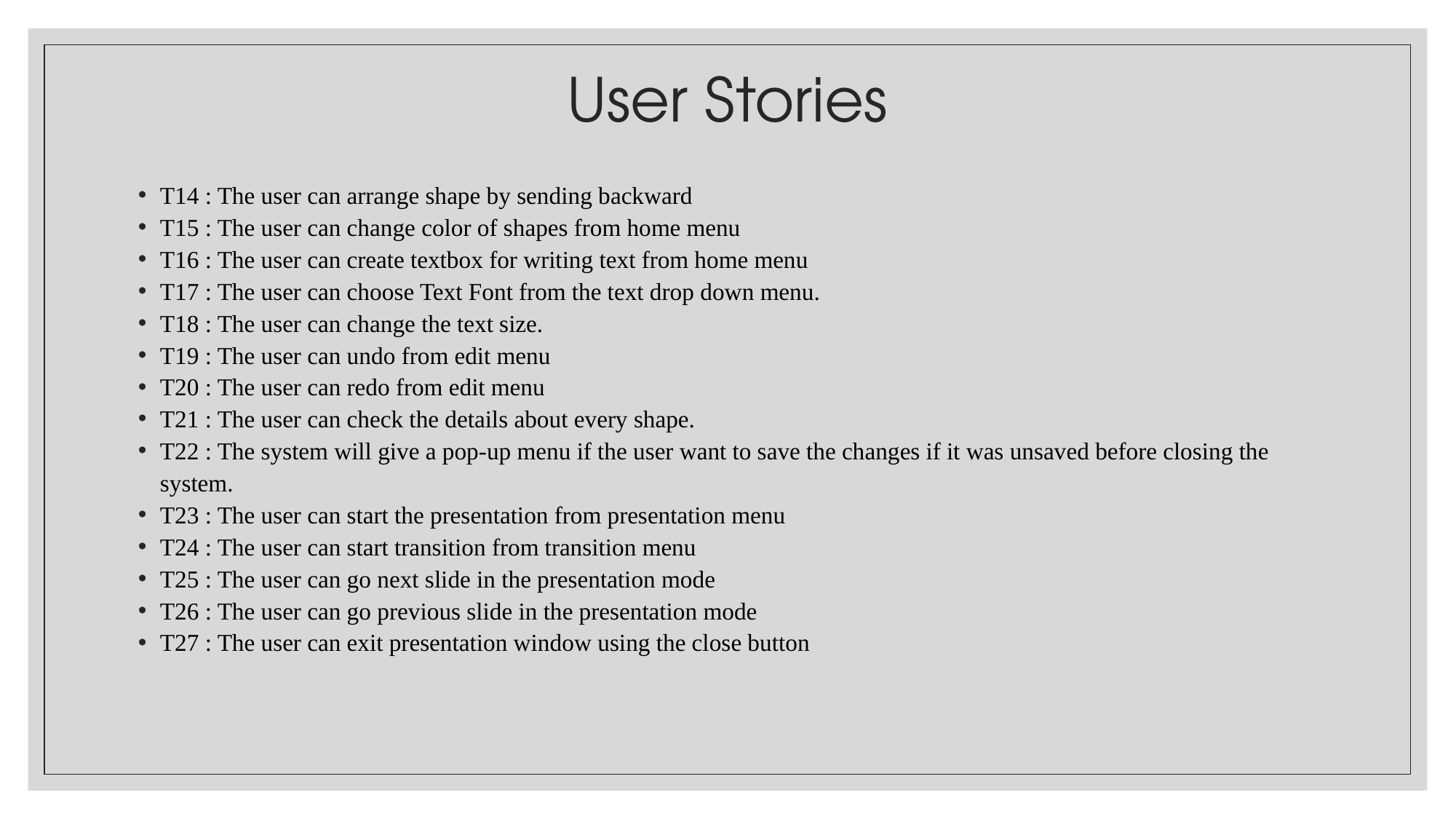

# User Stories
T14 : The user can arrange shape by sending backward
T15 : The user can change color of shapes from home menu
T16 : The user can create textbox for writing text from home menu
T17 : The user can choose Text Font from the text drop down menu.
T18 : The user can change the text size.
T19 : The user can undo from edit menu
T20 : The user can redo from edit menu
T21 : The user can check the details about every shape.
T22 : The system will give a pop-up menu if the user want to save the changes if it was unsaved before closing the system.
T23 : The user can start the presentation from presentation menu
T24 : The user can start transition from transition menu
T25 : The user can go next slide in the presentation mode
T26 : The user can go previous slide in the presentation mode
T27 : The user can exit presentation window using the close button